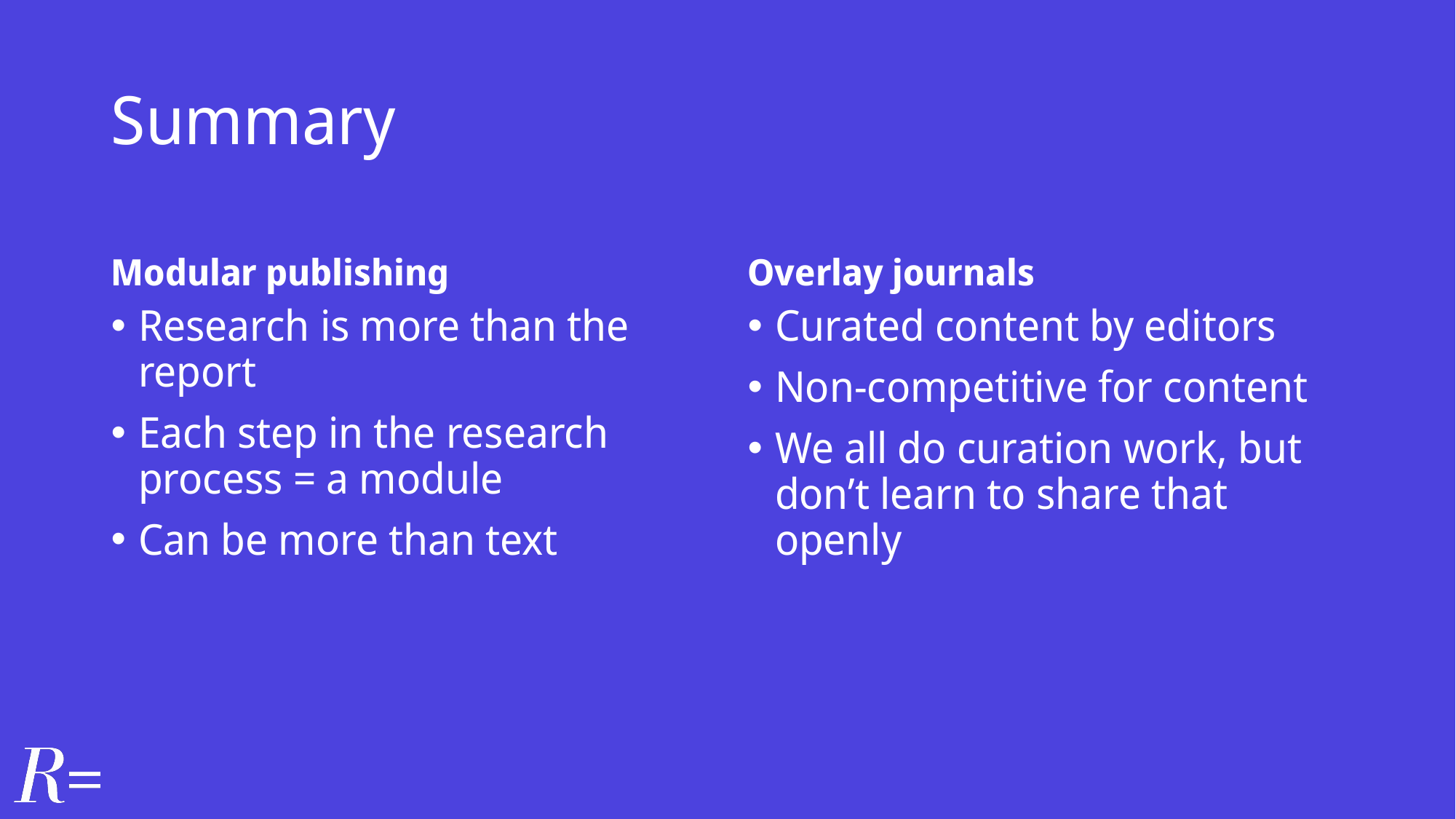

# Summary
Modular publishing
Overlay journals
Research is more than the report
Each step in the research process = a module
Can be more than text
Curated content by editors
Non-competitive for content
We all do curation work, but don’t learn to share that openly